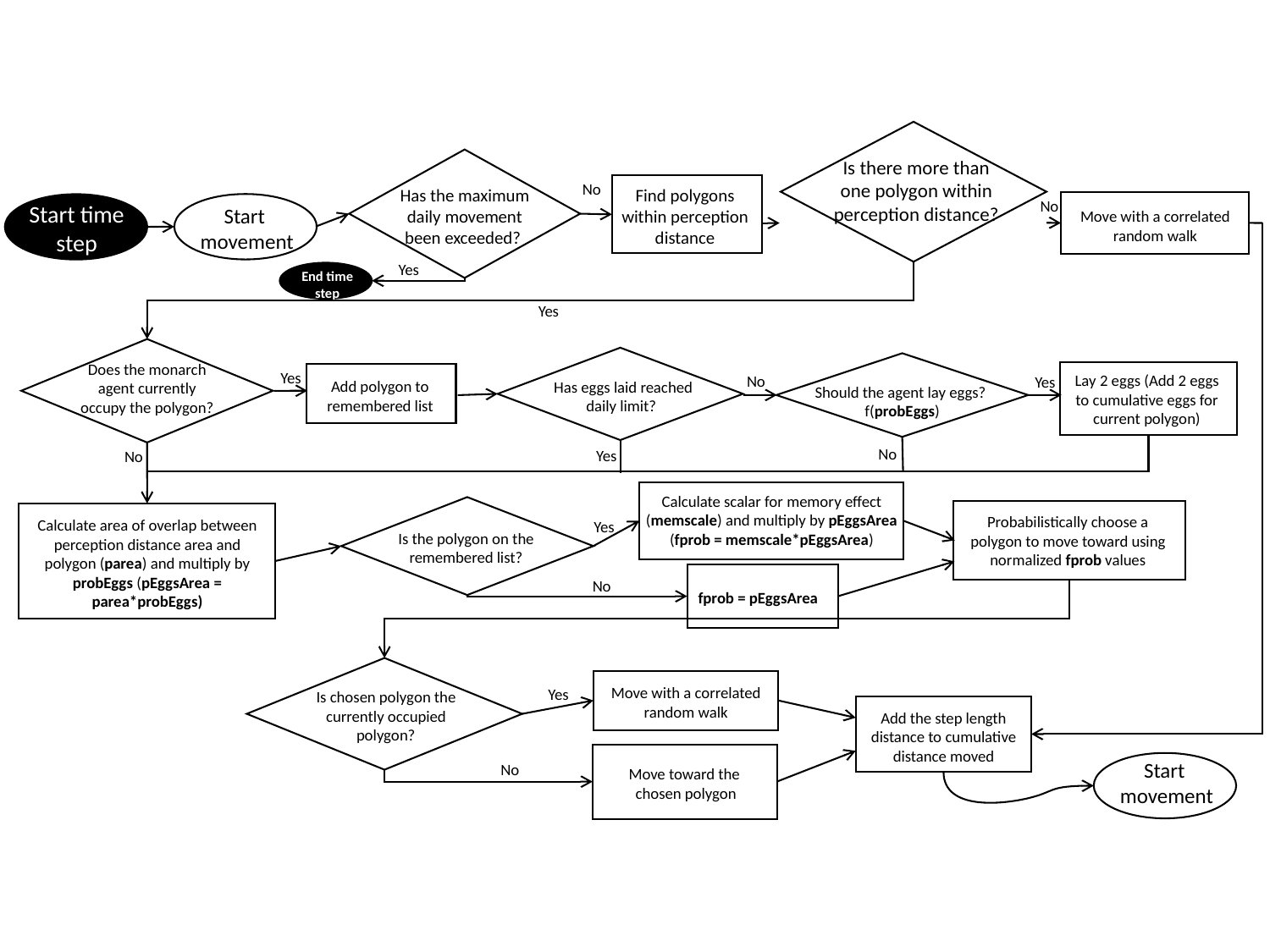

Is there more than one polygon within perception distance?

Has the maximum daily movement been exceeded?
No

Find polygons within perception distance
No

Move with a correlated random walk
Start time
step

Start
movement
Yes
End time
step

Yes

Does the monarch agent currently occupy the polygon?

Has eggs laid reached daily limit?

Should the agent lay eggs?
f(probEggs)
Yes

Lay 2 eggs (Add 2 eggs to cumulative eggs for current polygon)

Add polygon to remembered list
No
Yes
No
Yes
No

Calculate scalar for memory effect (memscale) and multiply by pEggsArea (fprob = memscale*pEggsArea)

Is the polygon on the remembered list?

Probabilistically choose a polygon to move toward using normalized fprob values

Calculate area of overlap between perception distance area and polygon (parea) and multiply by probEggs (pEggsArea = parea*probEggs)
Yes

fprob = pEggsArea
No

Is chosen polygon the currently occupied polygon?

Move with a correlated random walk
Yes

Add the step length distance to cumulative distance moved

Move toward the
chosen polygon
Start
movement

No
Square=process or action
Oval=start or end of a process flow
Diamond=decision point